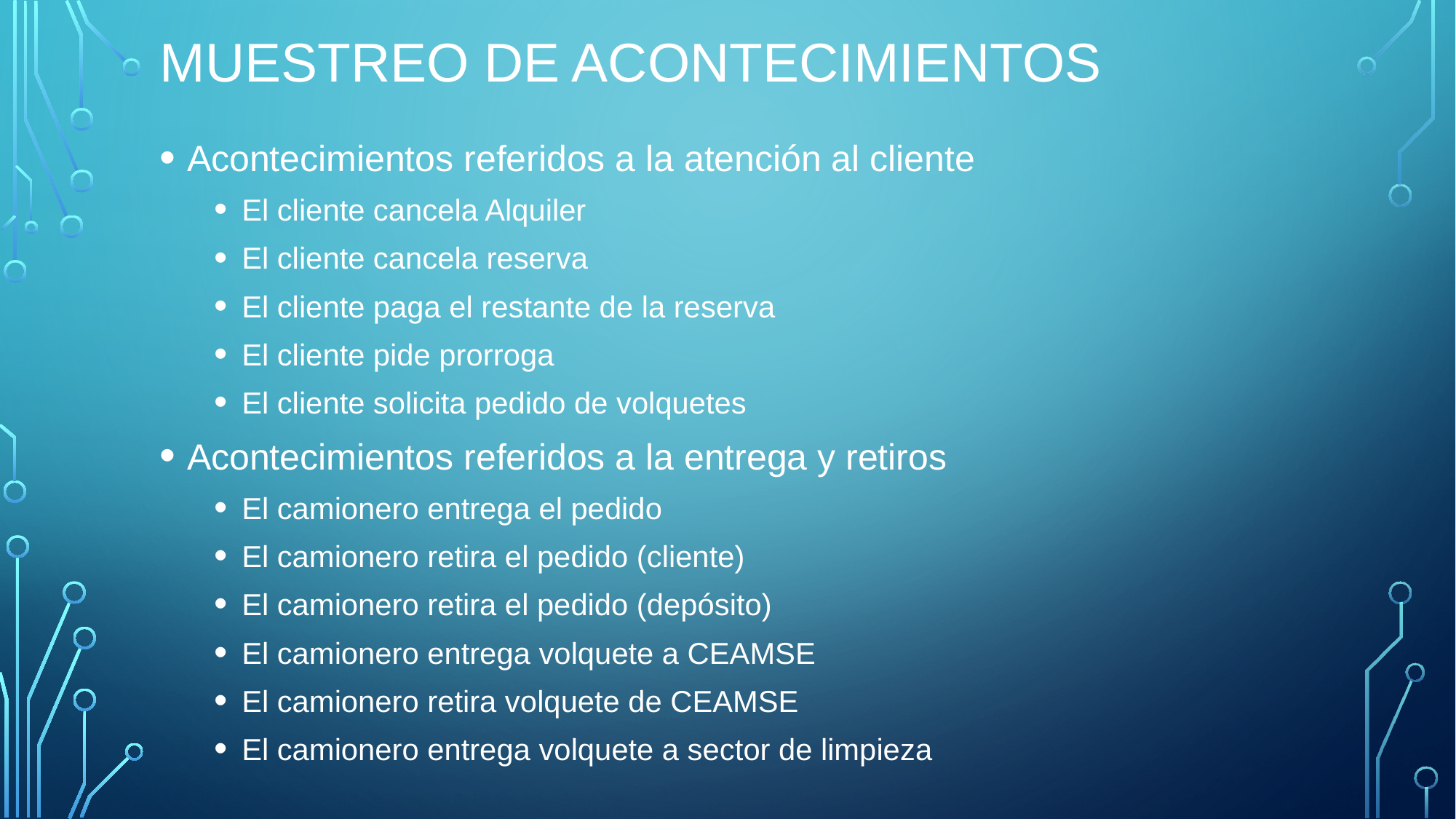

# Muestreo de acontecimientos
Acontecimientos referidos a la atención al cliente
El cliente cancela Alquiler
El cliente cancela reserva
El cliente paga el restante de la reserva
El cliente pide prorroga
El cliente solicita pedido de volquetes
Acontecimientos referidos a la entrega y retiros
El camionero entrega el pedido
El camionero retira el pedido (cliente)
El camionero retira el pedido (depósito)
El camionero entrega volquete a CEAMSE
El camionero retira volquete de CEAMSE
El camionero entrega volquete a sector de limpieza